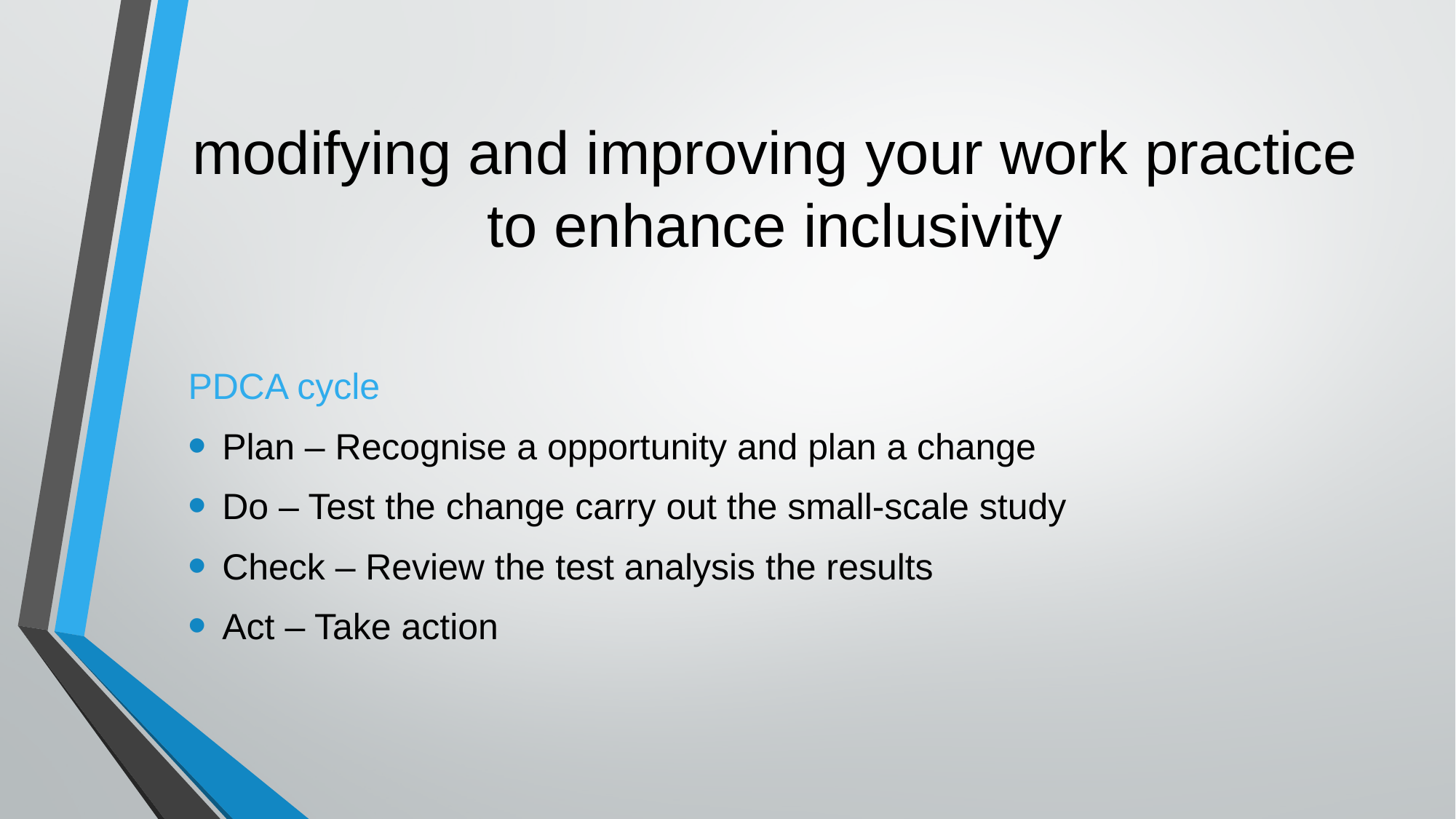

# modifying and improving your work practice to enhance inclusivity
PDCA cycle
Plan – Recognise a opportunity and plan a change
Do – Test the change carry out the small-scale study
Check – Review the test analysis the results
Act – Take action